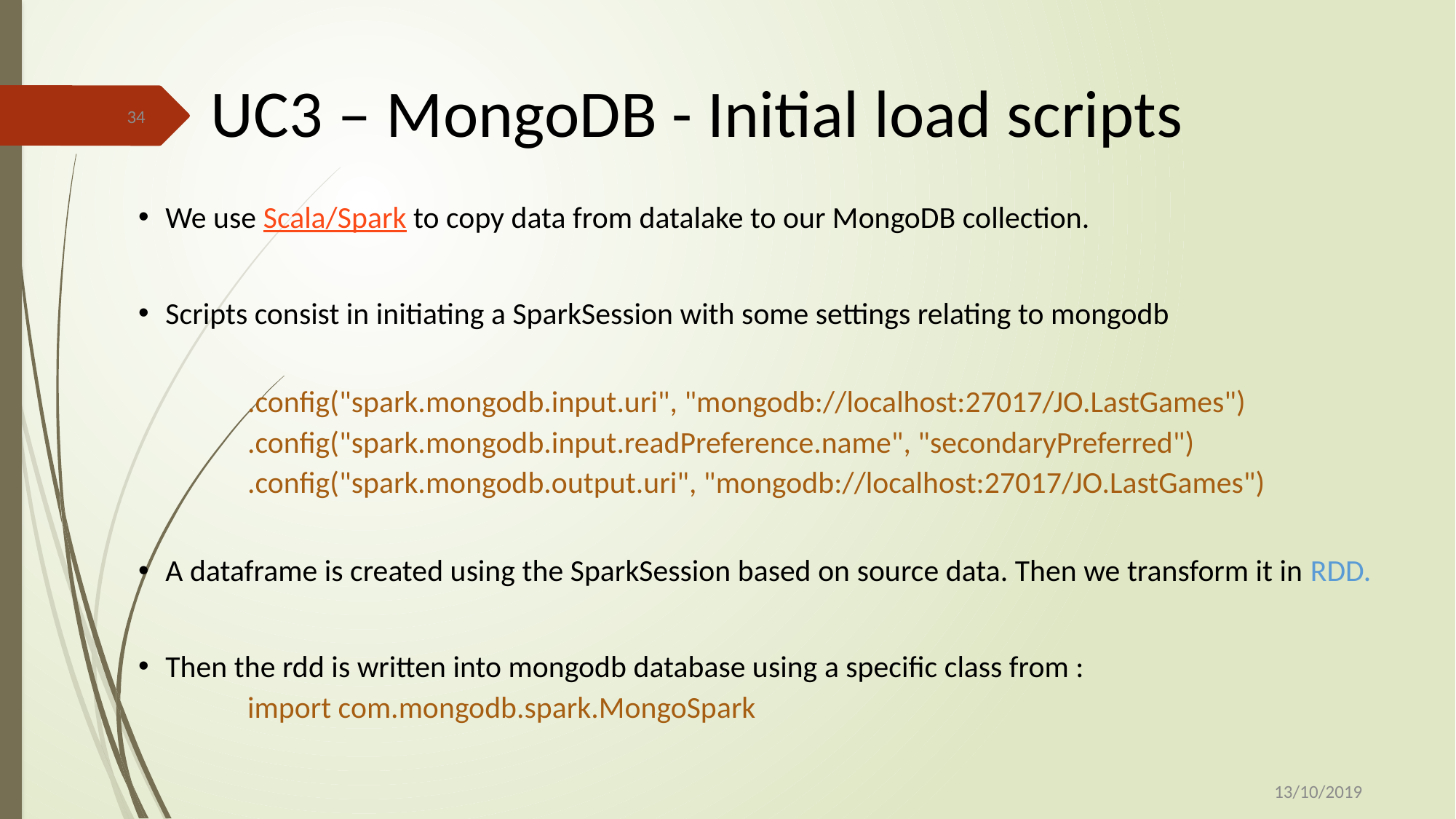

UC3 – MongoDB - Initial load scripts
34
We use Scala/Spark to copy data from datalake to our MongoDB collection.

Scripts consist in initiating a SparkSession with some settings relating to mongodb

.config("spark.mongodb.input.uri", "mongodb://localhost:27017/JO.LastGames")
.config("spark.mongodb.input.readPreference.name", "secondaryPreferred")
.config("spark.mongodb.output.uri", "mongodb://localhost:27017/JO.LastGames")

A dataframe is created using the SparkSession based on source data. Then we transform it in RDD.

Then the rdd is written into mongodb database using a specific class from :
import com.mongodb.spark.MongoSpark

13/10/2019